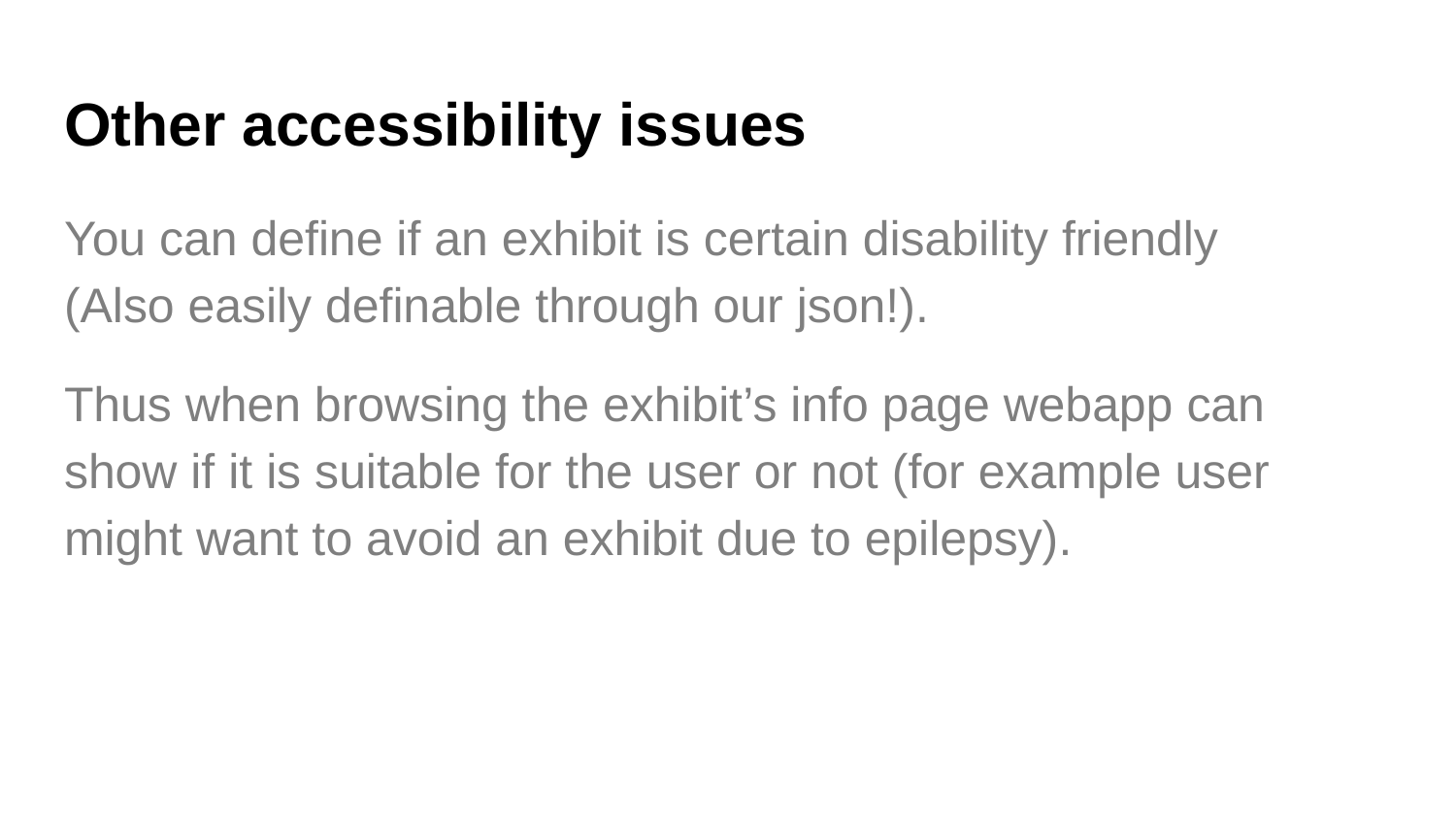

# Other accessibility issues

You can define if an exhibit is certain disability friendly
(Also easily definable through our json!).
Thus when browsing the exhibit’s info page webapp can show if it is suitable for the user or not (for example user might want to avoid an exhibit due to epilepsy).